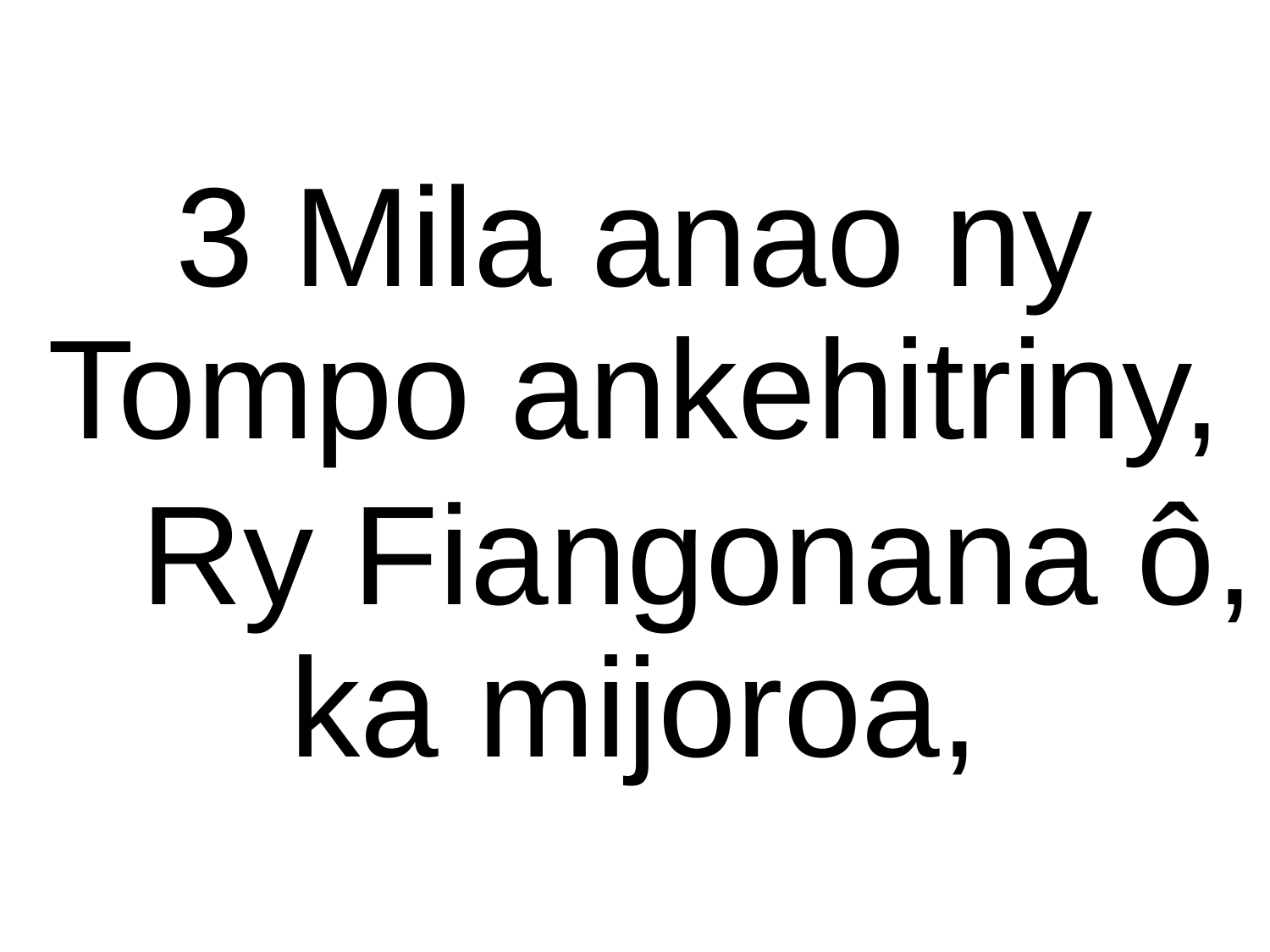

3 Mila anao ny Tompo ankehitriny,
	Ry Fiangonana ô, ka mijoroa,